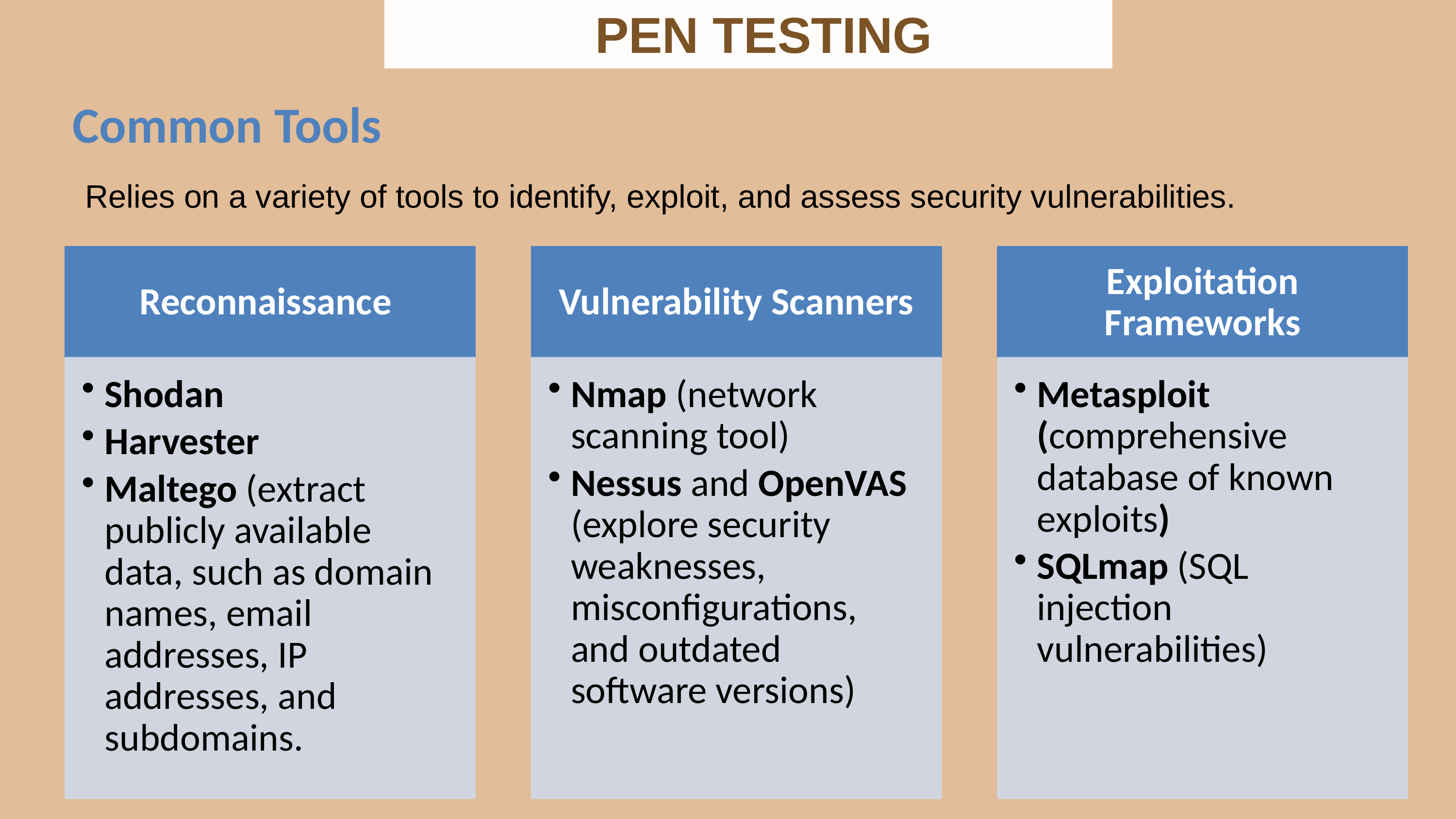

PEN TESTING
Common Tools
Relies on a variety of tools to identify, exploit, and assess security vulnerabilities.

Reconnaissance
Shodan
Harvester
Maltego (extract publicly available data, such as domain names, email addresses, IP addresses, and subdomains.
Vulnerability Scanners
Nmap (network scanning tool)
Nessus and OpenVAS (explore security weaknesses, misconfigurations, and outdated software versions)
Exploitation Frameworks
Metasploit (comprehensive database of known exploits)
SQLmap (SQL injection vulnerabilities)